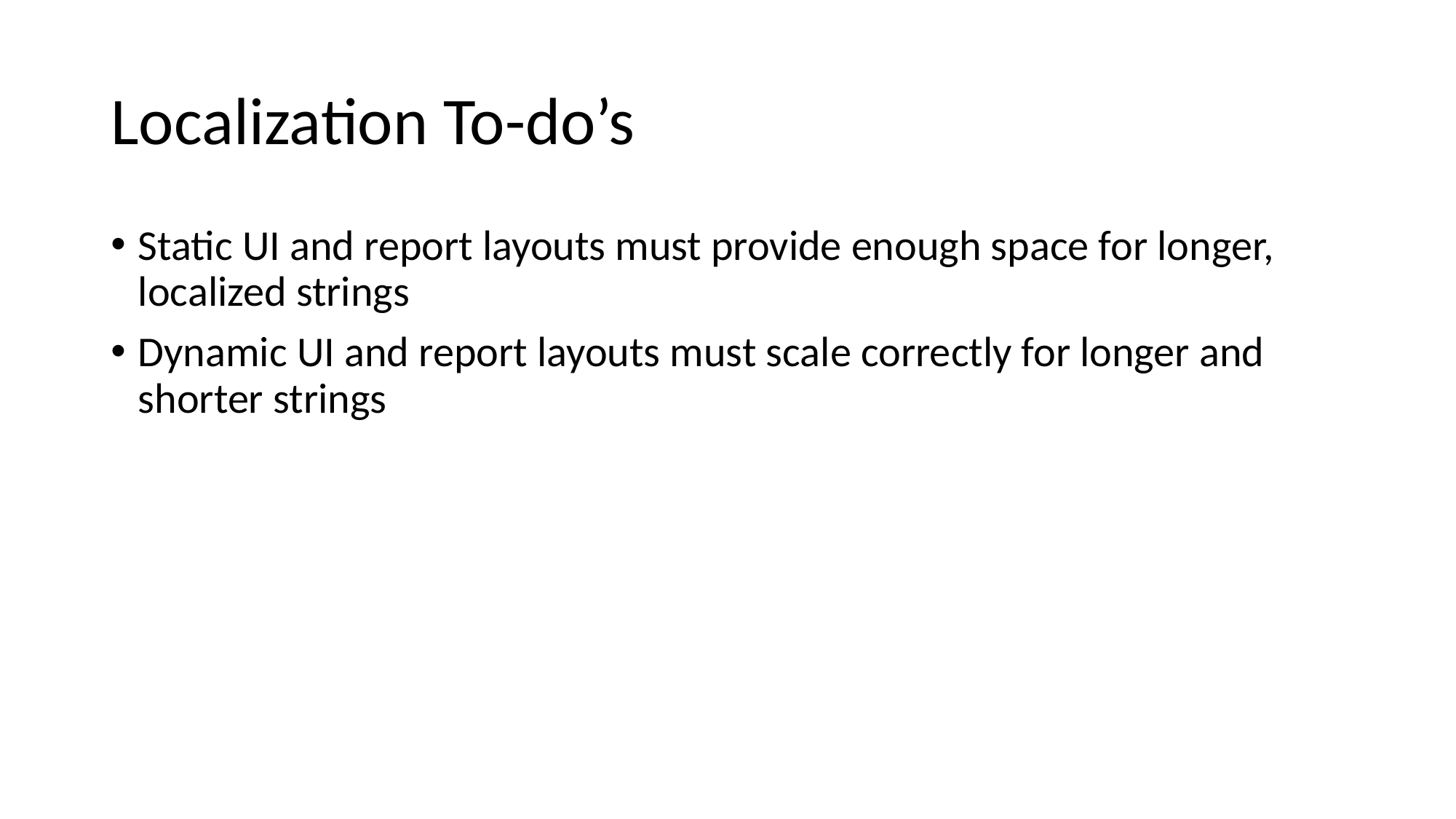

# Localization To-do’s
Static UI and report layouts must provide enough space for longer, localized strings
Dynamic UI and report layouts must scale correctly for longer and shorter strings